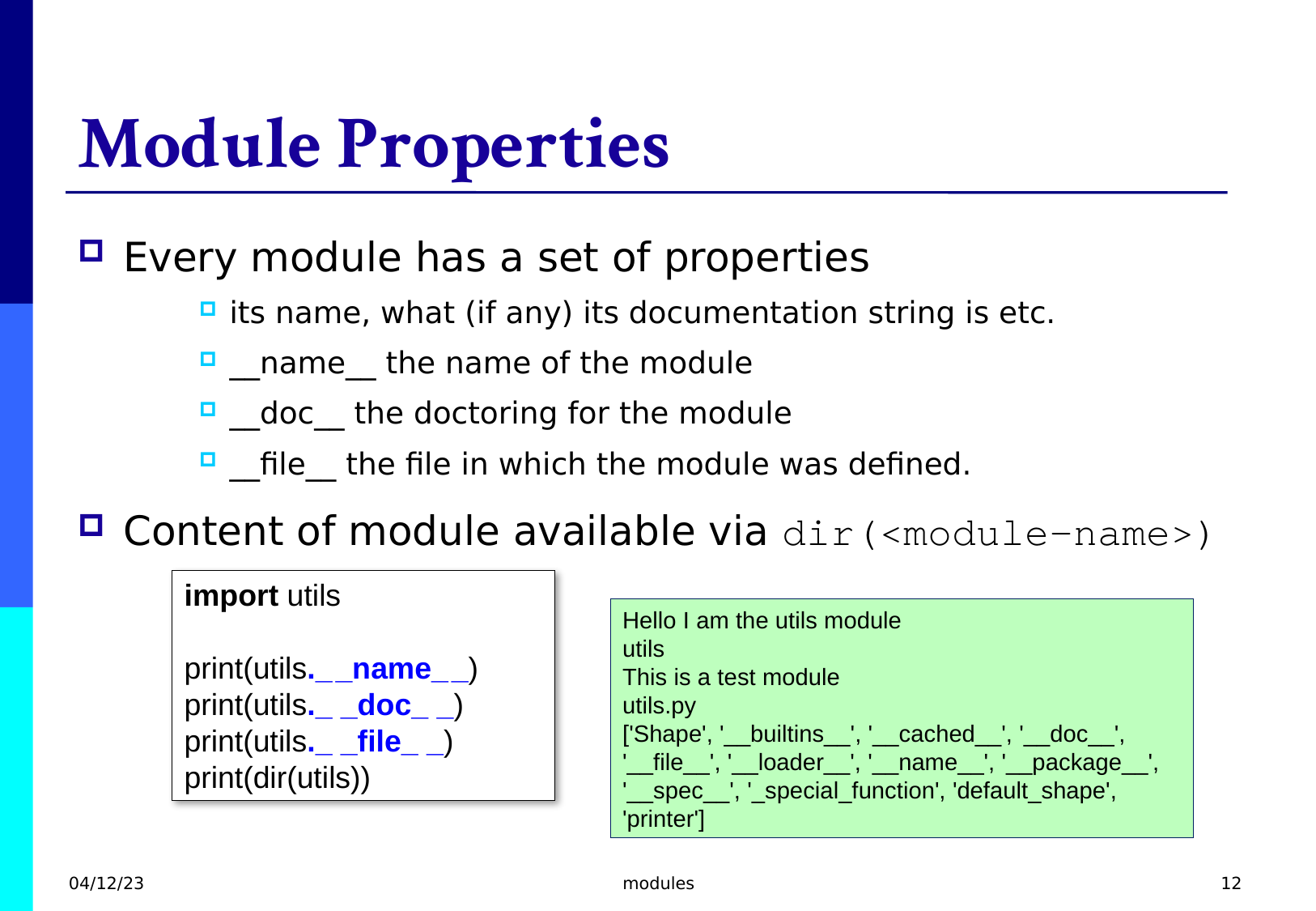

# Module Properties
Every module has a set of properties
its name, what (if any) its documentation string is etc.
__name__ the name of the module
__doc__ the doctoring for the module
__file__ the file in which the module was defined.
Content of module available via dir(<module-name>)

import utils
print(utils._ _name_ _)
print(utils._ _doc_ _)
print(utils._ _file_ _)
print(dir(utils))
Hello I am the utils module
utils
This is a test module
utils.py
['Shape', '__builtins__', '__cached__', '__doc__', '__file__', '__loader__', '__name__', '__package__', '__spec__', '_special_function', 'default_shape', 'printer']
04/12/23
modules
12